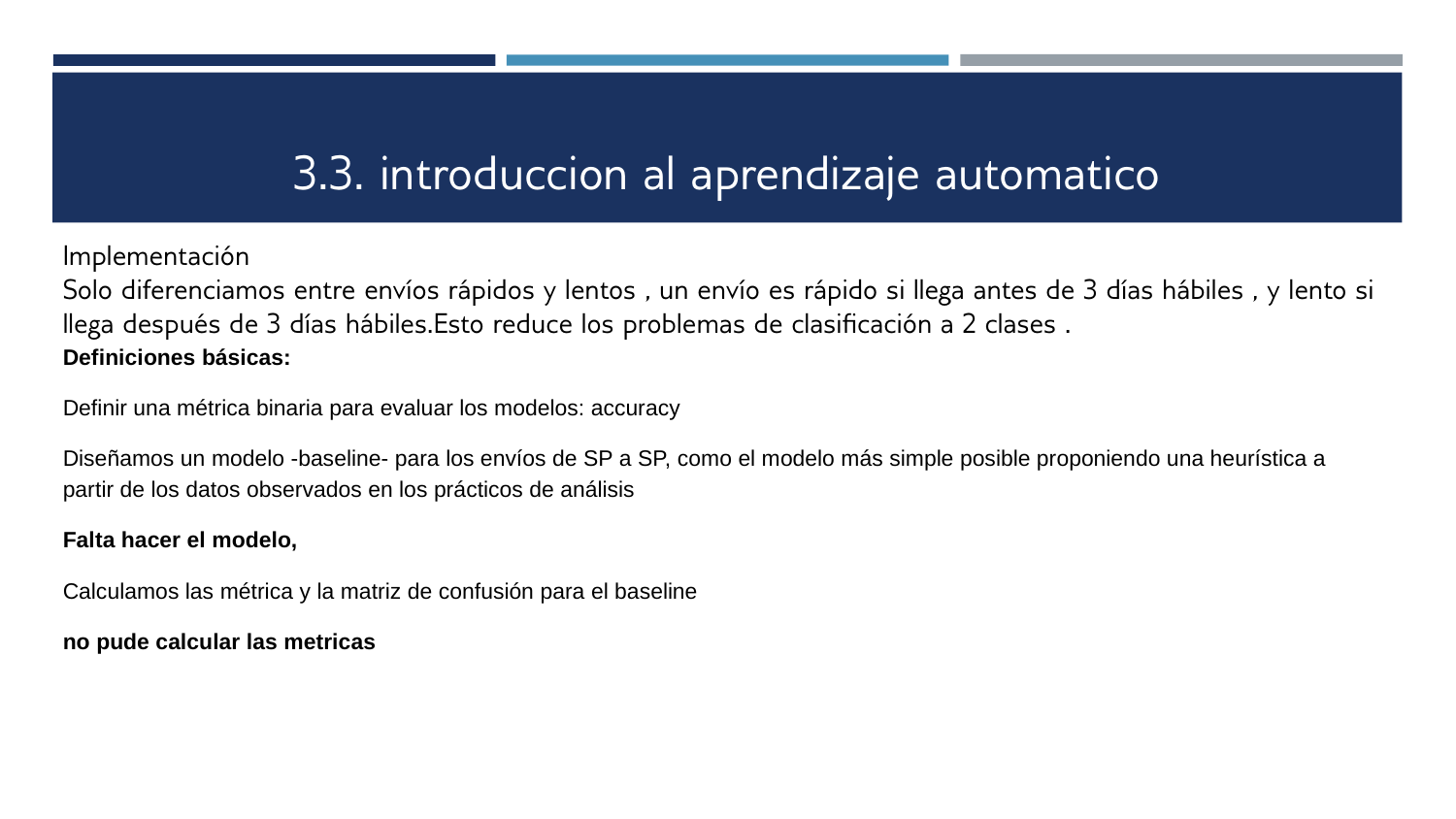

# 3.3. introduccion al aprendizaje automatico
Implementación
Solo diferenciamos entre envíos rápidos y lentos , un envío es rápido si llega antes de 3 días hábiles , y lento si llega después de 3 días hábiles.Esto reduce los problemas de clasificación a 2 clases .
Definiciones básicas:
Definir una métrica binaria para evaluar los modelos: accuracy
Diseñamos un modelo -baseline- para los envíos de SP a SP, como el modelo más simple posible proponiendo una heurística a partir de los datos observados en los prácticos de análisis
Falta hacer el modelo,
Calculamos las métrica y la matriz de confusión para el baseline
no pude calcular las metricas